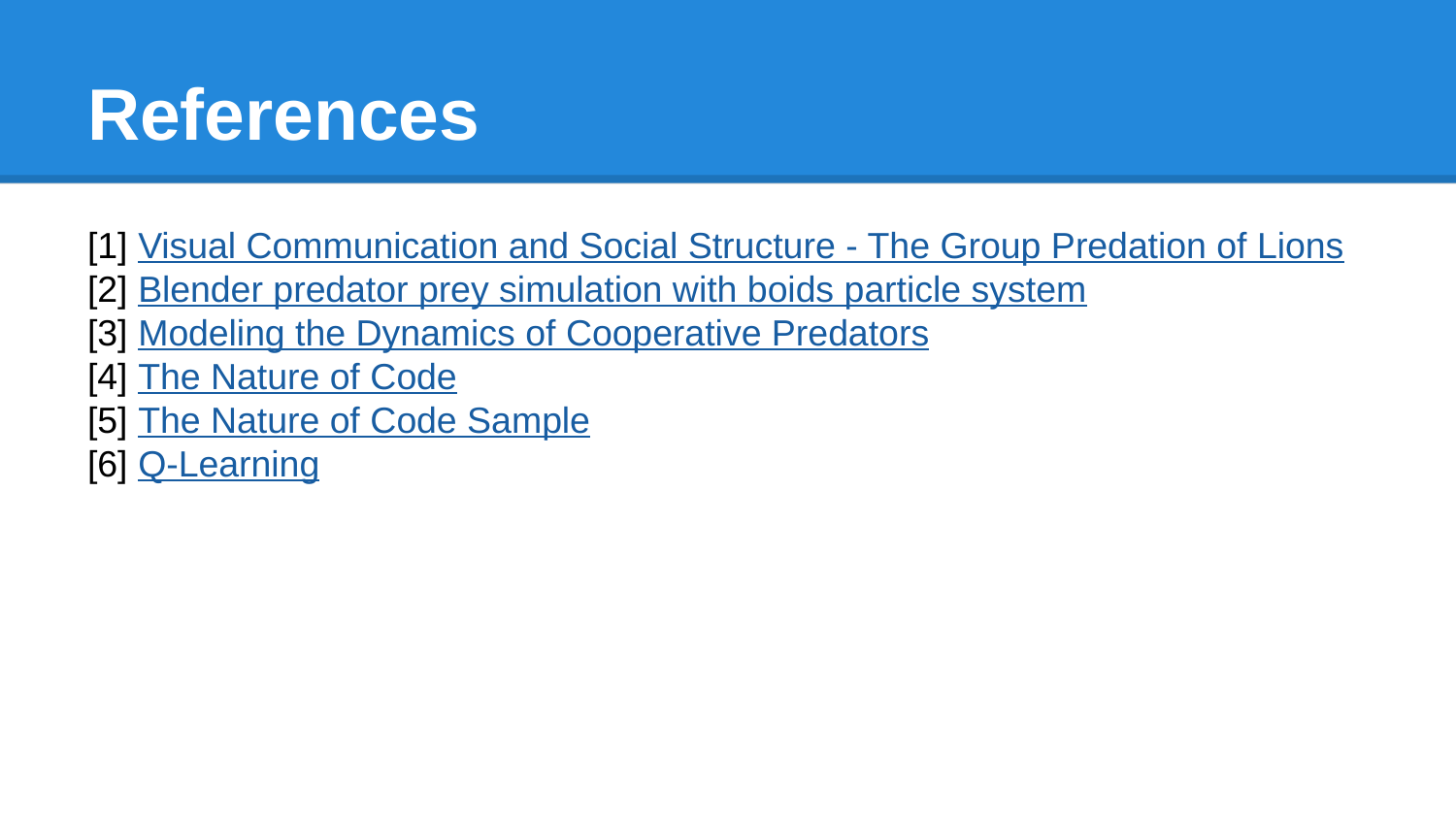

# References
[1] Visual Communication and Social Structure - The Group Predation of Lions
[2] Blender predator prey simulation with boids particle system
[3] Modeling the Dynamics of Cooperative Predators
[4] The Nature of Code
[5] The Nature of Code Sample
[6] Q-Learning